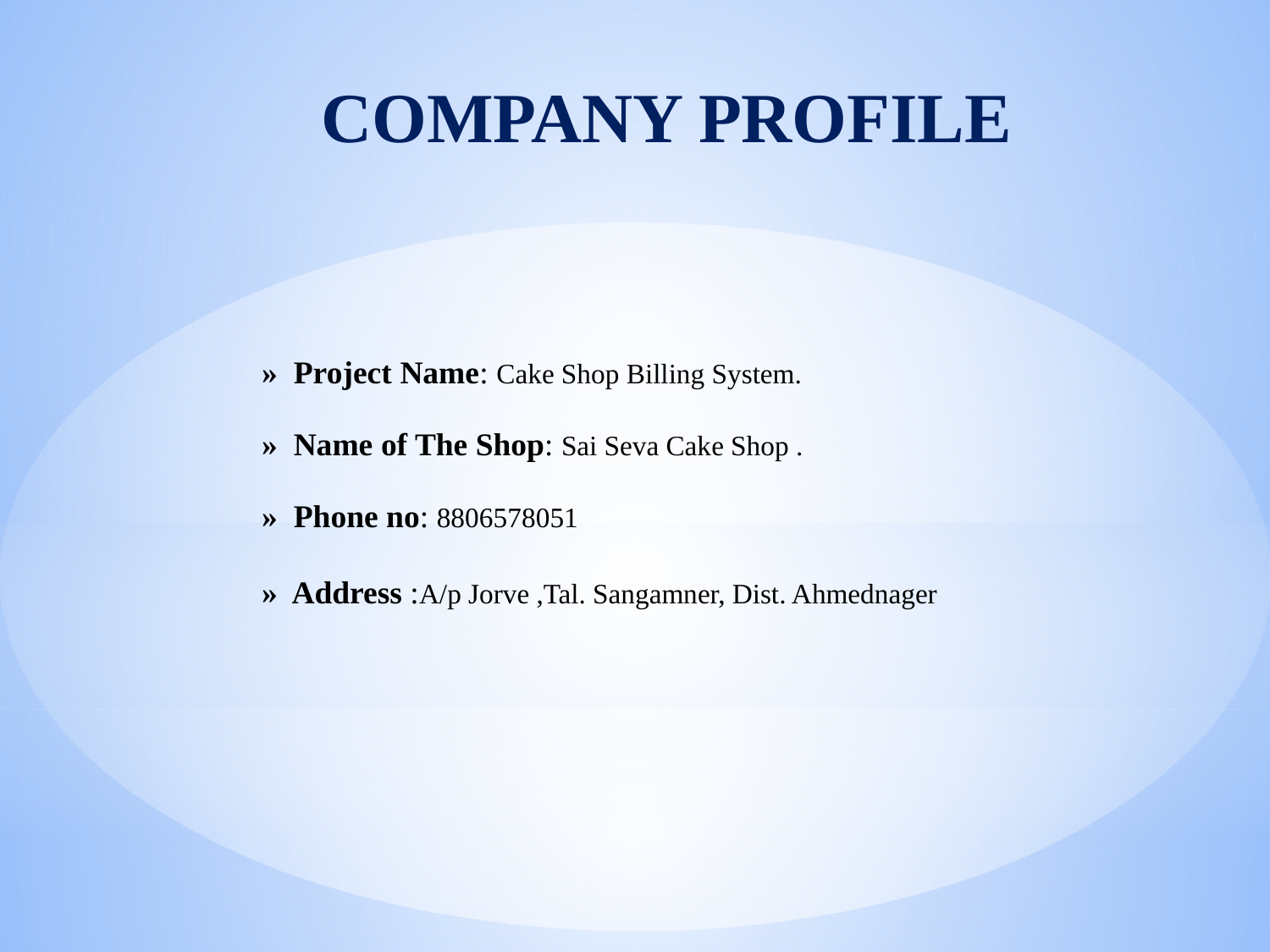

Company profile
        »  Project Name: Cake Shop Billing System.

        »  Name of The Shop: Sai Seva Cake Shop .

        »  Phone no: 8806578051

        »  Address :A/p Jorve ,Tal. Sangamner, Dist. Ahmednager